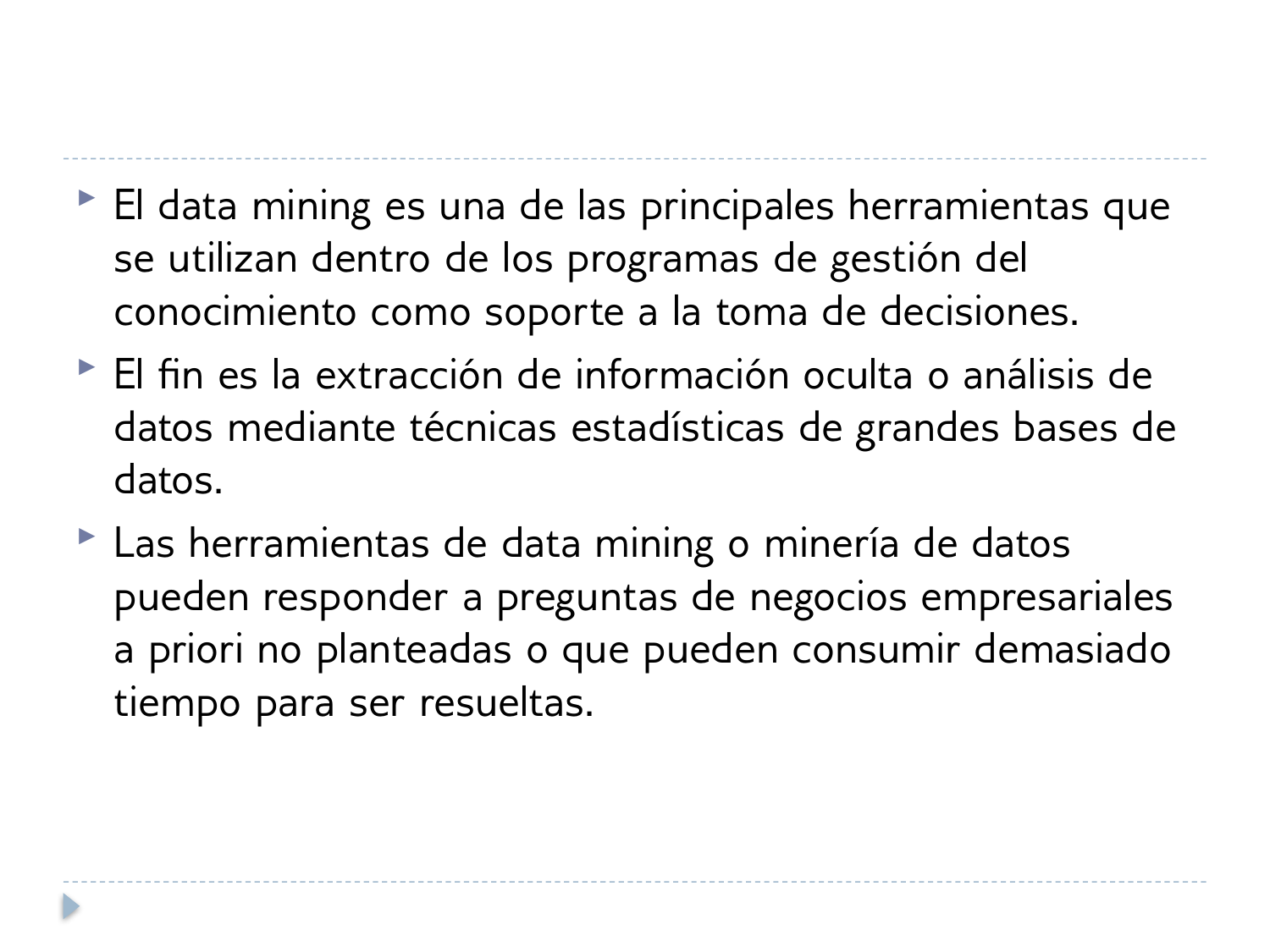

El data mining es una de las principales herramientas que se utilizan dentro de los programas de gestión del conocimiento como soporte a la toma de decisiones.
El fin es la extracción de información oculta o análisis de datos mediante técnicas estadísticas de grandes bases de datos.
Las herramientas de data mining o minería de datos pueden responder a preguntas de negocios empresariales a priori no planteadas o que pueden consumir demasiado tiempo para ser resueltas.